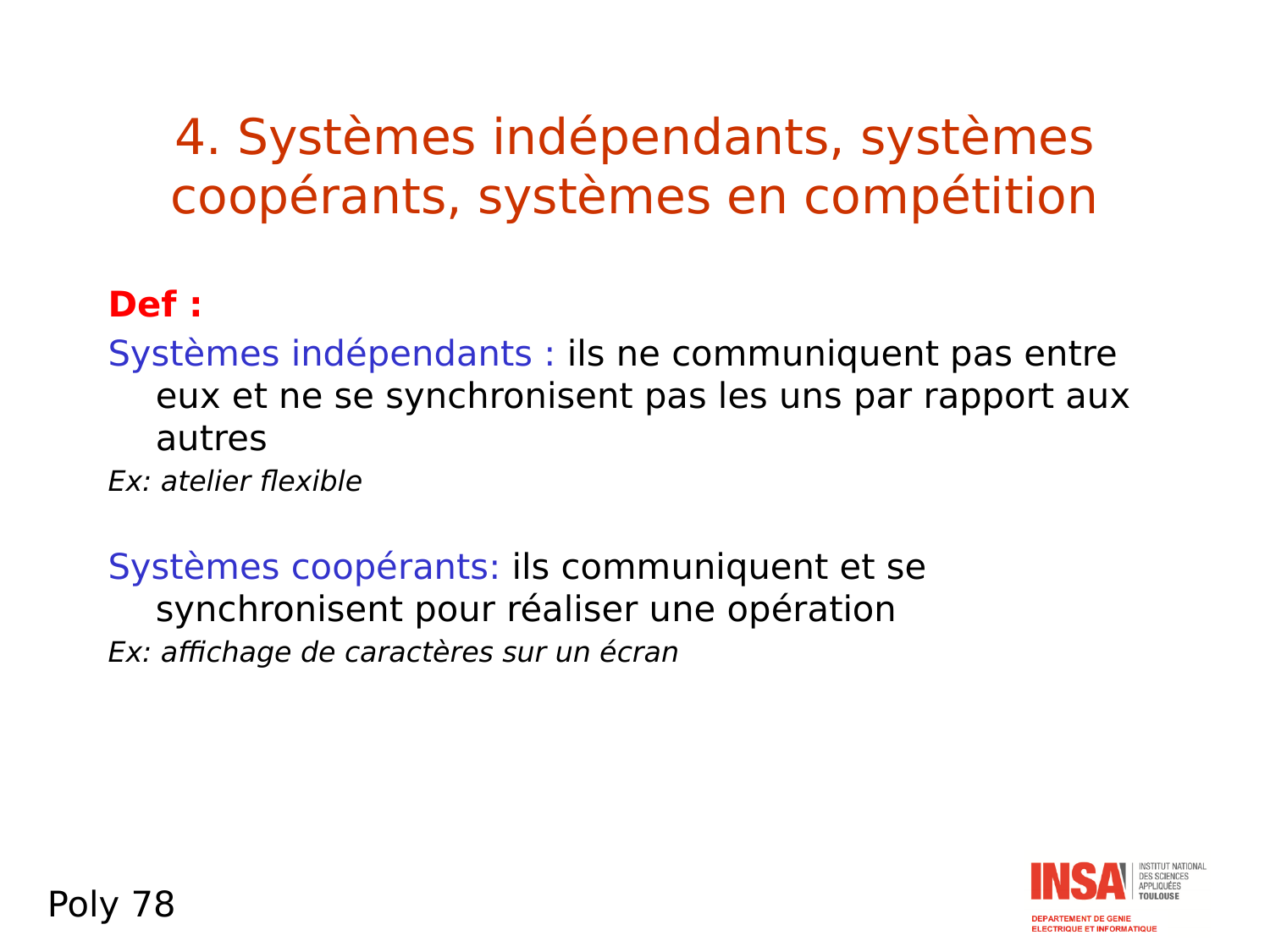

# 4. Systèmes indépendants, systèmes coopérants, systèmes en compétition
Def :
Systèmes indépendants : ils ne communiquent pas entre eux et ne se synchronisent pas les uns par rapport aux autres
Ex: atelier flexible

Systèmes coopérants: ils communiquent et se synchronisent pour réaliser une opération
Ex: affichage de caractères sur un écran
Poly 78